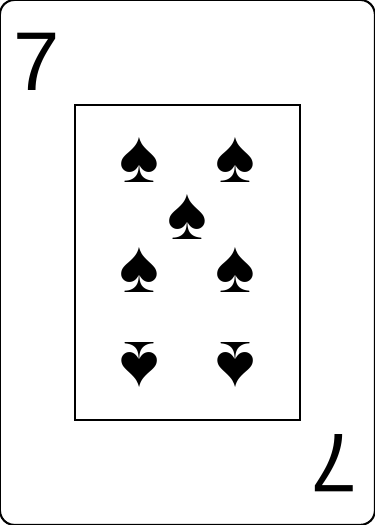

7
♠
♠

♠
♠
♠
♠
♠
7